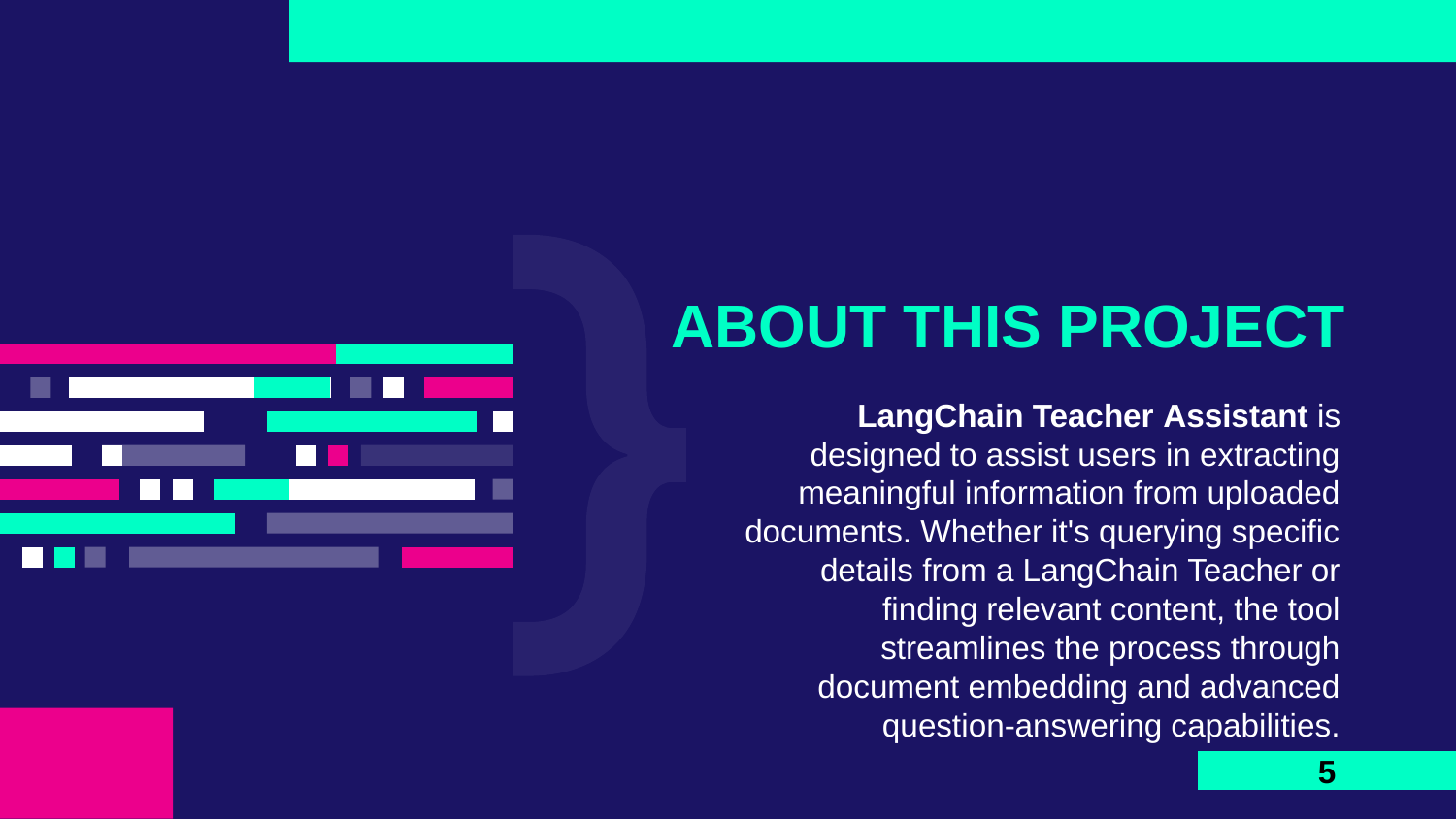

# ABOUT THIS PROJECT
LangChain Teacher Assistant is designed to assist users in extracting meaningful information from uploaded documents. Whether it's querying specific details from a LangChain Teacher or finding relevant content, the tool streamlines the process through document embedding and advanced question-answering capabilities.
5